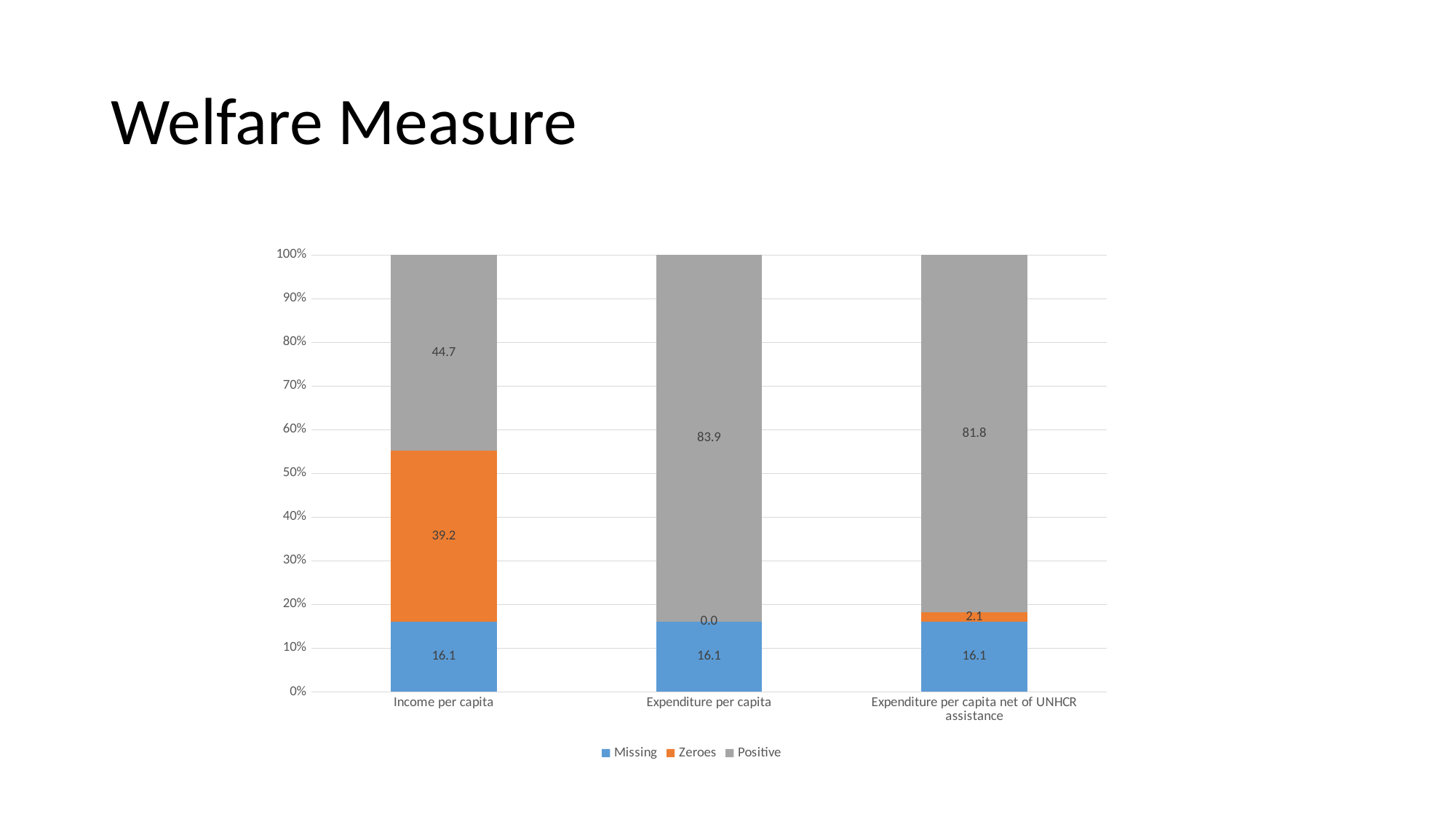

# Welfare Measure

### Chart

| Category | Missing | Zeroes | Positive |
|---|---|---|---|
| Income per capita | 16.07793218061596 | 39.21360630812206 | 44.70846151126197 |
| Expenditure per capita | 16.07793218061596 | 0.0 | 83.92206781938404 |
| Expenditure per capita net of UNHCR assistance | 16.07793218061596 | 2.0932781726247303 | 81.8287896467593 |